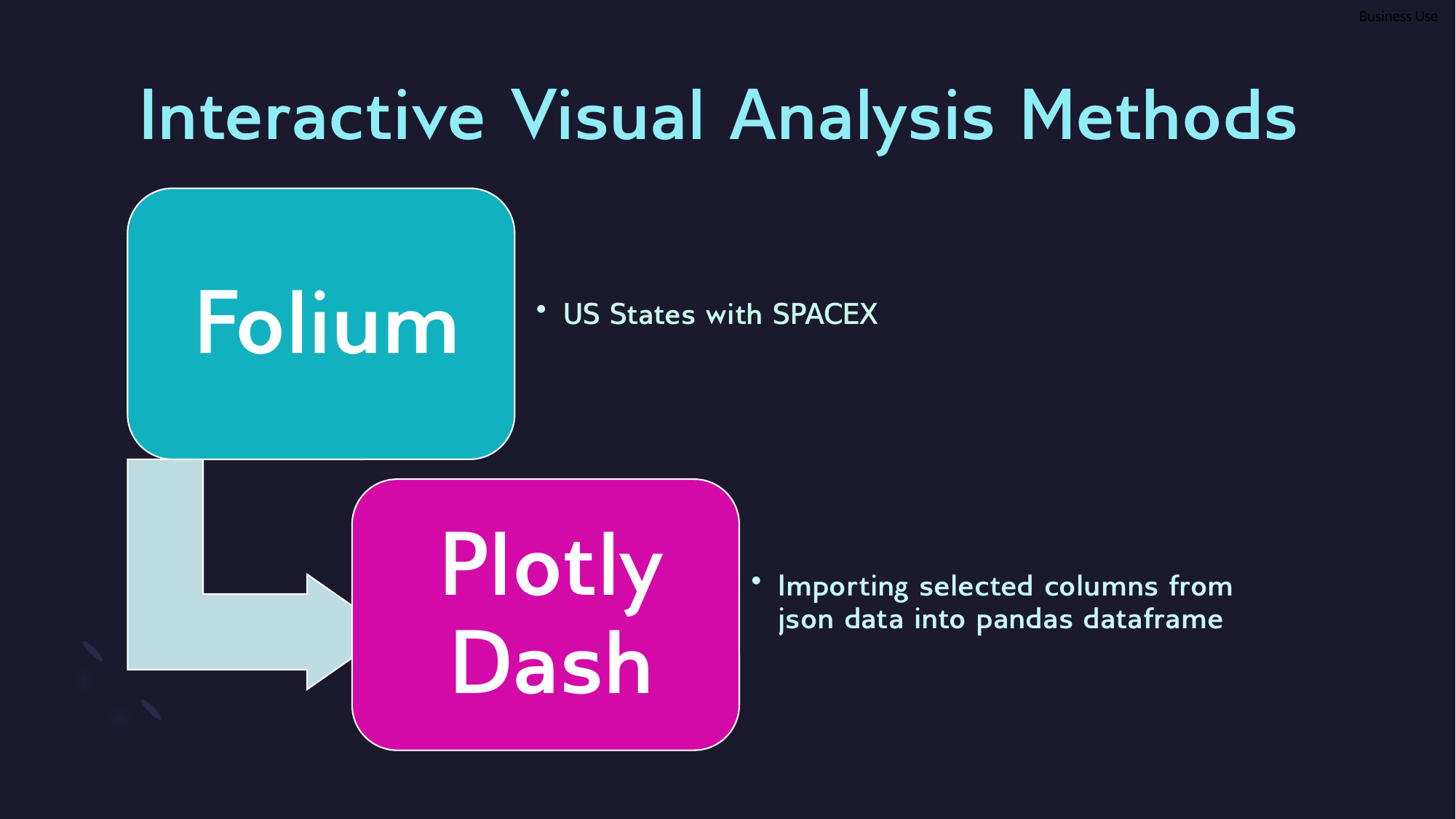

Interactive Visual Analysis Methods
Folium
US States with SPACEX
Plotly Dash
Importing selected columns from json data into pandas dataframe